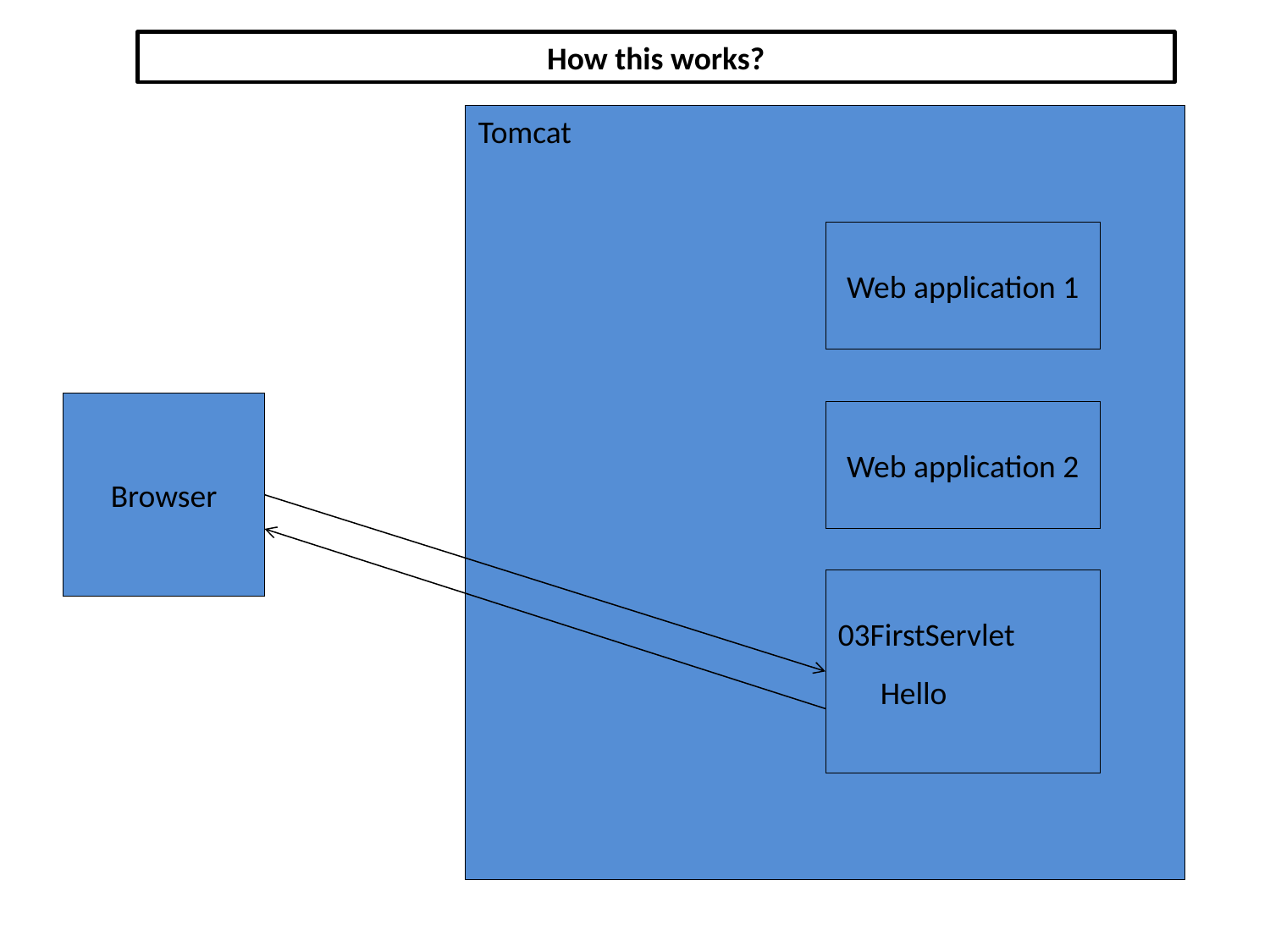

How this works?
Tomcat

Web application 1

Browser

Web application 2

03FirstServlet

Hello